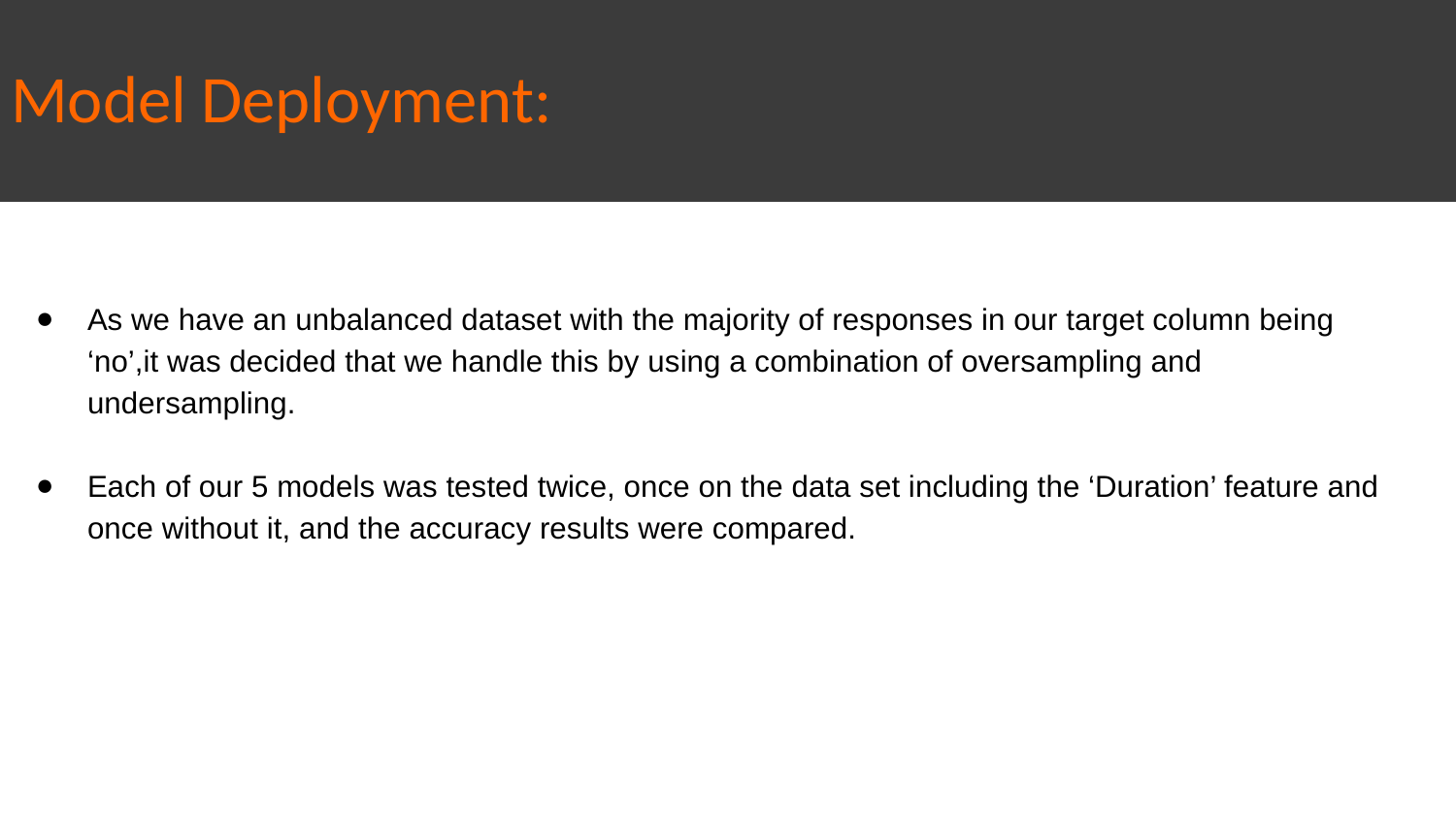

# Model Deployment:

As we have an unbalanced dataset with the majority of responses in our target column being ‘no’,it was decided that we handle this by using a combination of oversampling and undersampling.

Each of our 5 models was tested twice, once on the data set including the ‘Duration’ feature and once without it, and the accuracy results were compared.